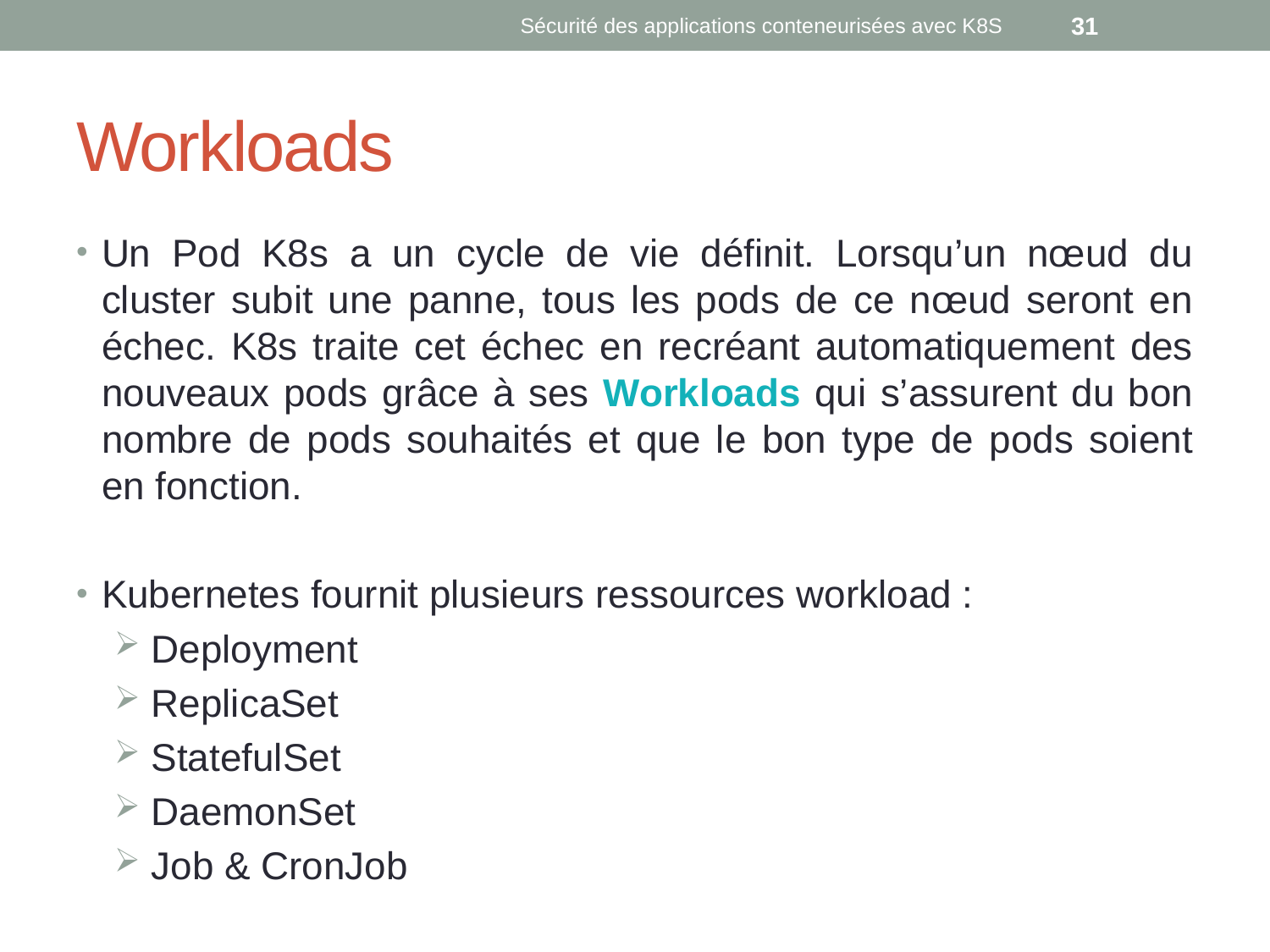

Sécurité des applications conteneurisées avec K8S
31
# Workloads
Un Pod K8s a un cycle de vie définit. Lorsqu’un nœud du cluster subit une panne, tous les pods de ce nœud seront en échec. K8s traite cet échec en recréant automatiquement des nouveaux pods grâce à ses Workloads qui s’assurent du bon nombre de pods souhaités et que le bon type de pods soient en fonction.

Kubernetes fournit plusieurs ressources workload :
 Deployment
 ReplicaSet
 StatefulSet
 DaemonSet
 Job & CronJob